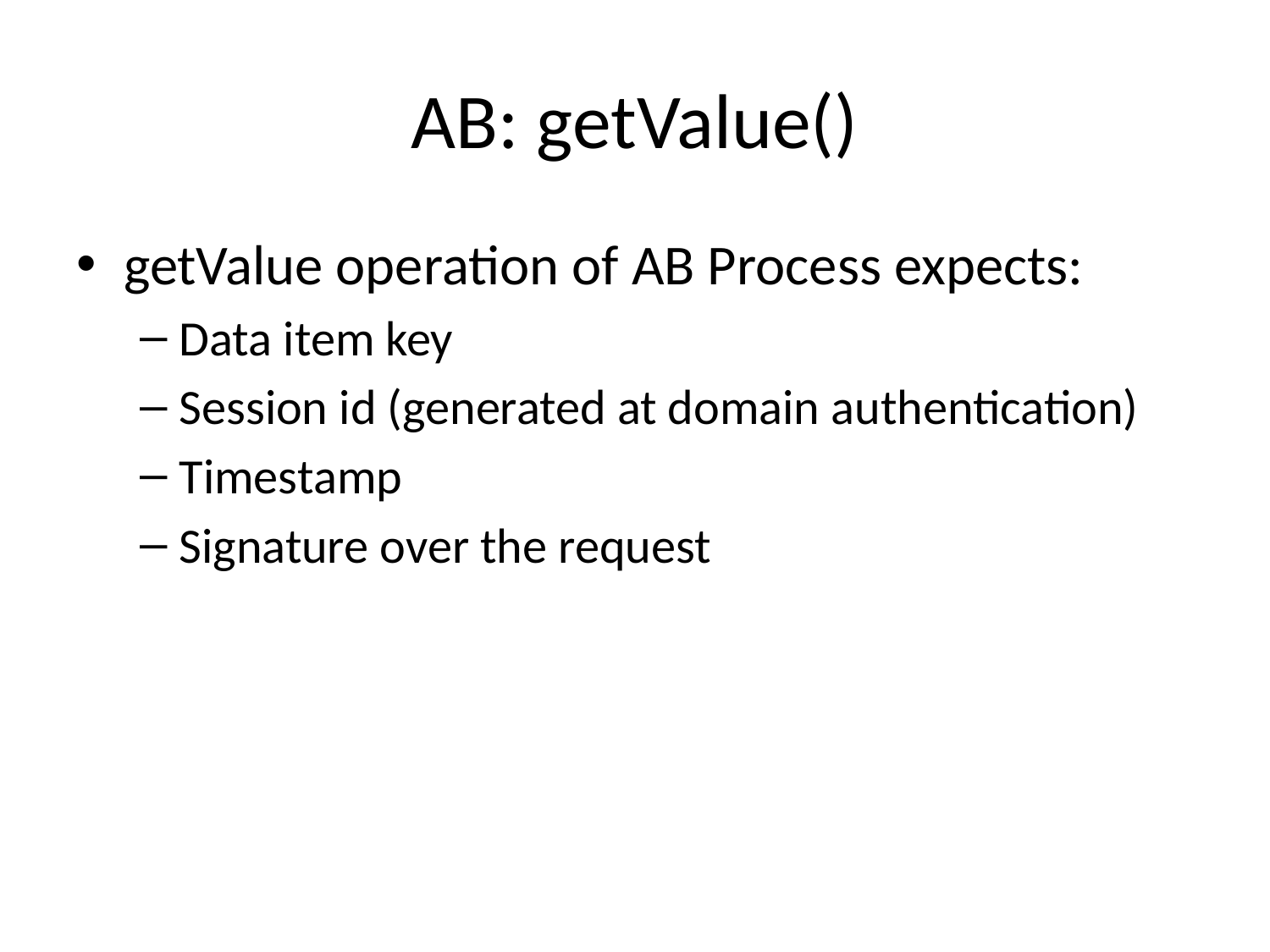

# AB: getValue()
getValue operation of AB Process expects:
Data item key
Session id (generated at domain authentication)
Timestamp
Signature over the request